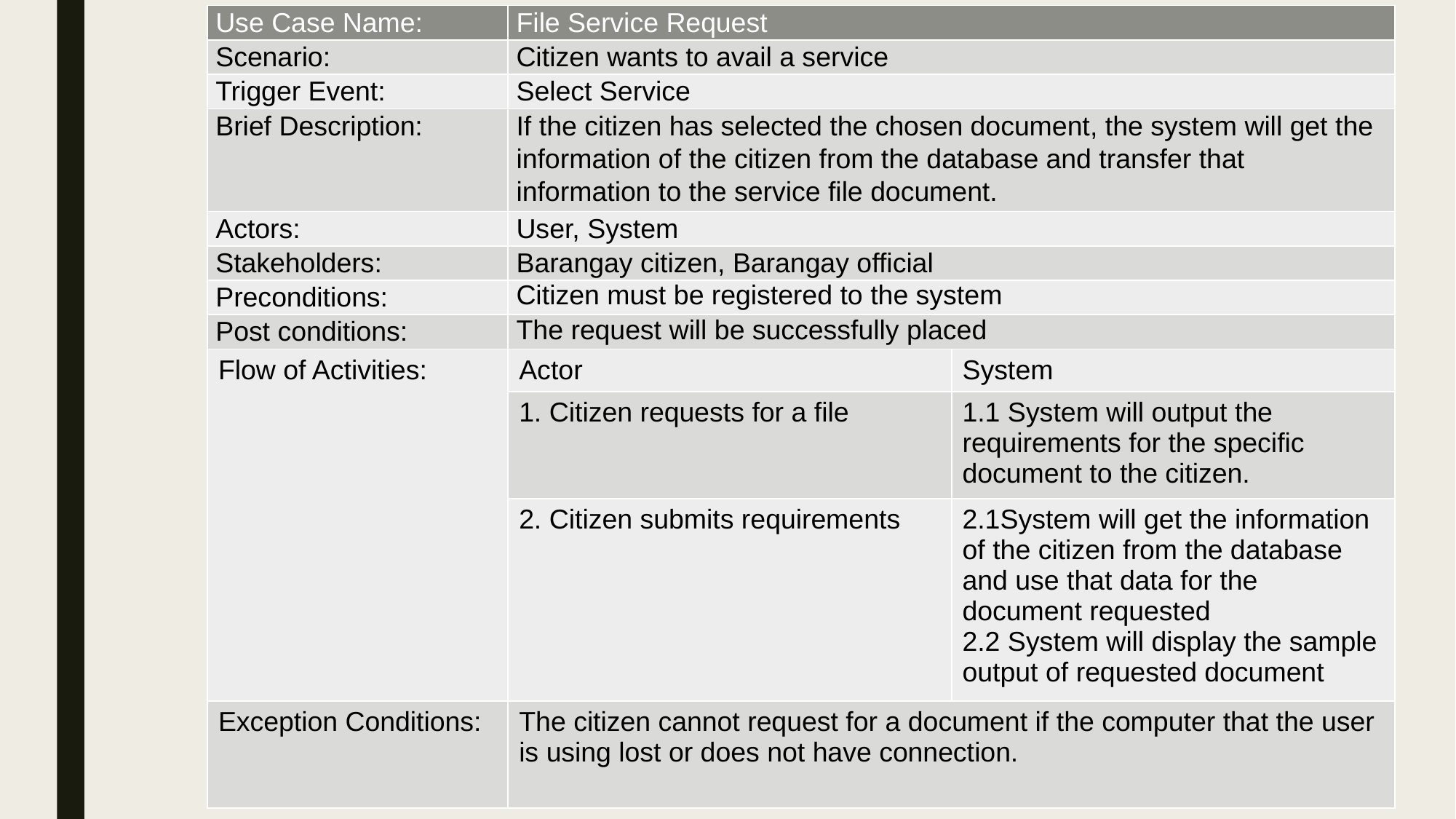

| Use Case Name: | File Service Request |  |
| --- | --- | --- |
| Scenario: | Citizen wants to avail a service |  |
| Trigger Event: | Select Service |  |
| Brief Description: | If the citizen has selected the chosen document, the system will get the information of the citizen from the database and transfer that information to the service file document. |  |
| Actors: | User, System |  |
| Stakeholders: | Barangay citizen, Barangay official |  |
| Preconditions: | Citizen must be registered to the system |  |
| Post conditions: | The request will be successfully placed |  |
| Flow of Activities: | Actor | System |
|  | 1. Citizen requests for a file | 1.1 System will output the requirements for the specific document to the citizen. |
|  | 2. Citizen submits requirements | 2.1System will get the information of the citizen from the database and use that data for the document requested 2.2 System will display the sample output of requested document |
| Exception Conditions: | The citizen cannot request for a document if the computer that the user is using lost or does not have connection. |  |